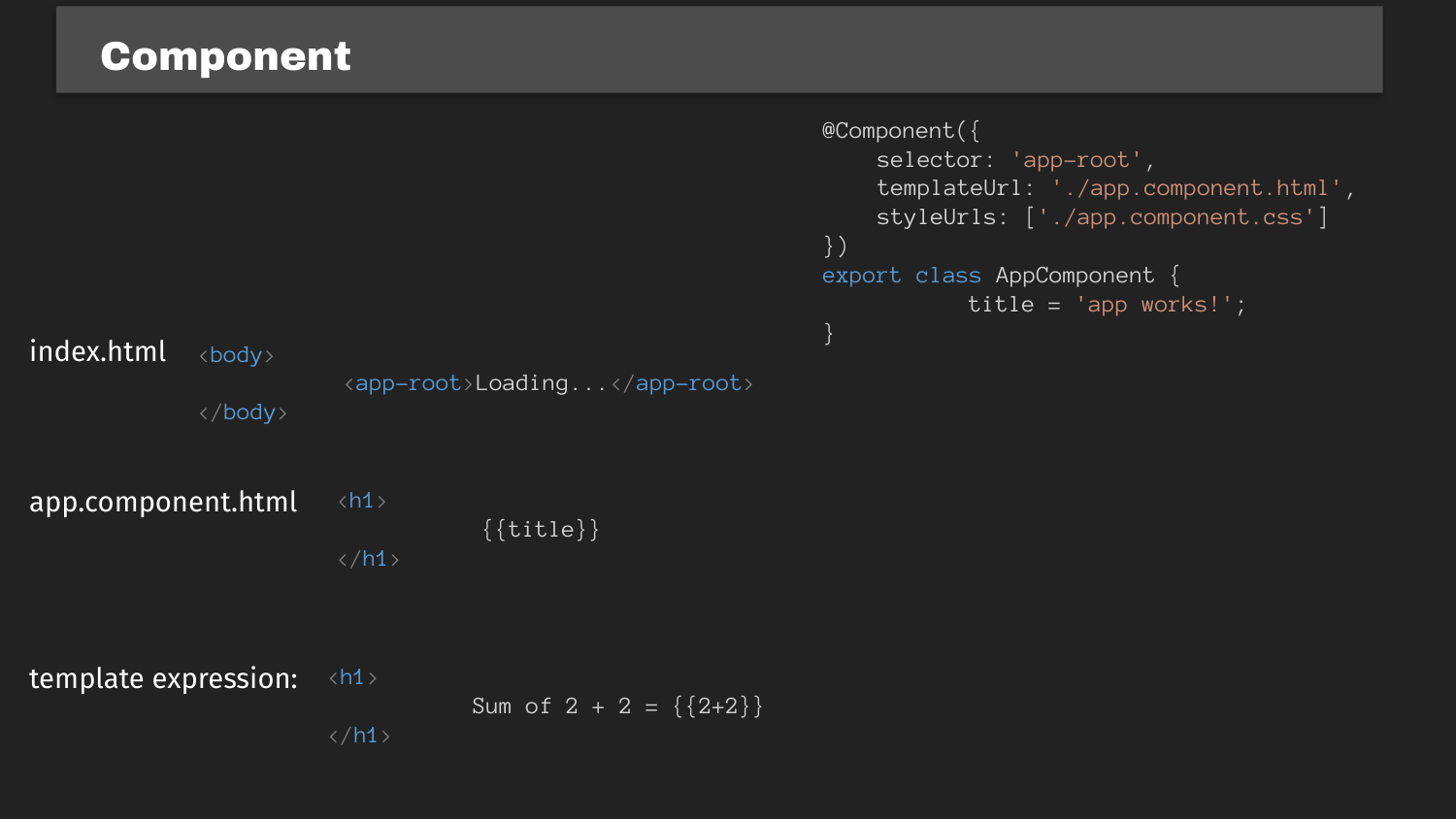

Component
@Component({
selector: 'app-root',
templateUrl: './app.component.html',
styleUrls: ['./app.component.css']
})
export class AppComponent {
	title = 'app works!';
}
index.html
<body>
	<app-root>Loading...</app-root>
</body>
app.component.html
<h1>
	{{title}}
</h1>
template expression:
<h1>
	Sum of 2 + 2 = {{2+2}}
</h1>